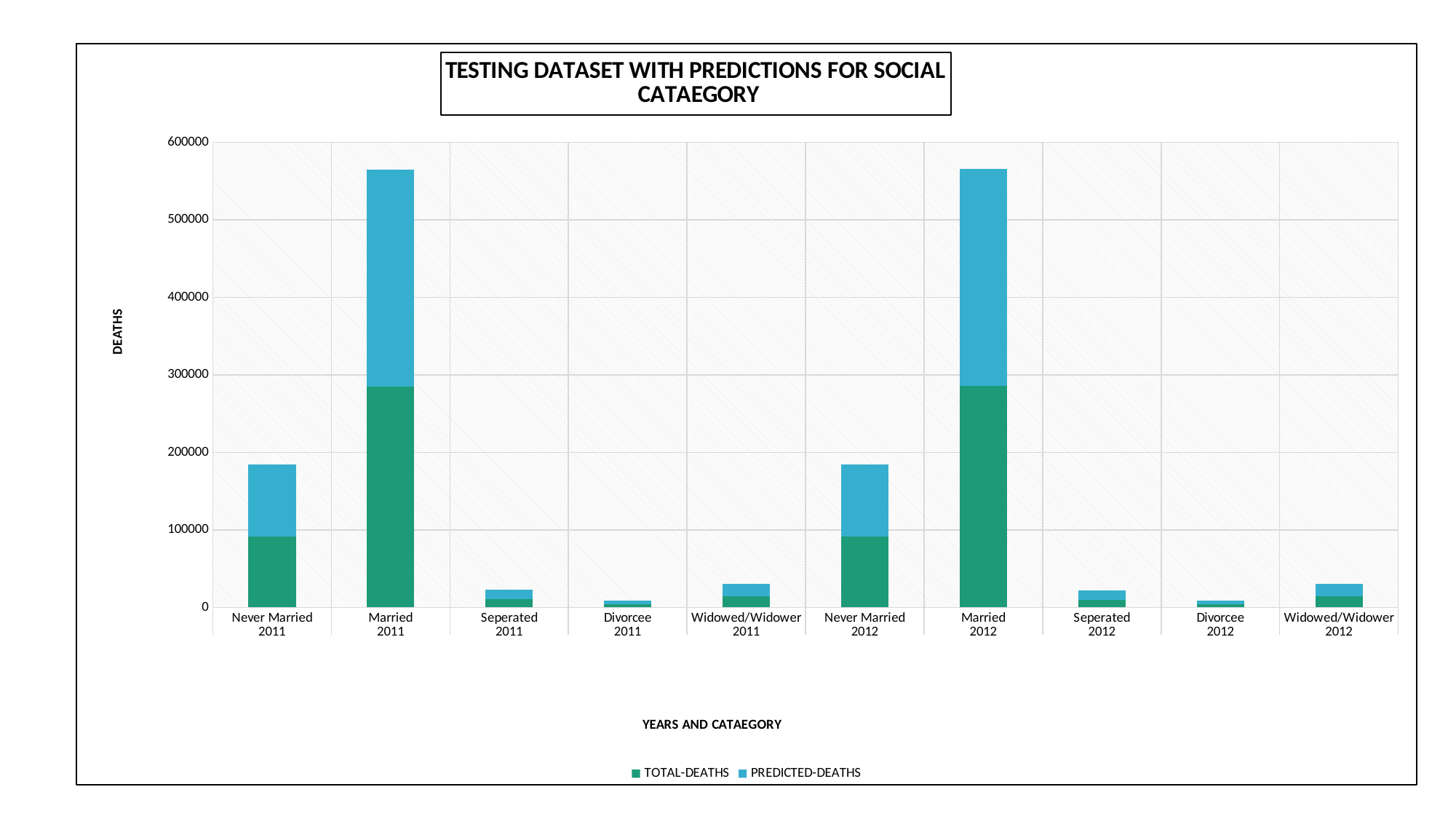

### Chart: TESTING DATASET WITH PREDICTIONS FOR SOCIAL
 CATAEGORY

| Category | TOTAL-DEATHS | PREDICTED-DEATHS |
|---|---|---|
| Never Married | 91989.0 | 92430.0 |
| Married | 285045.0 | 279621.0 |
| Seperated | 11112.0 | 11751.0 |
| Divorcee | 3849.0 | 4551.0 |
| Widowed/Widower | 14760.0 | 15444.0 |
| Never Married | 91671.0 | 92430.0 |
| Married | 285792.0 | 279621.0 |
| Seperated | 9849.0 | 11751.0 |
| Divorcee | 4170.0 | 4551.0 |
| Widowed/Widower | 14853.0 | 15444.0 |